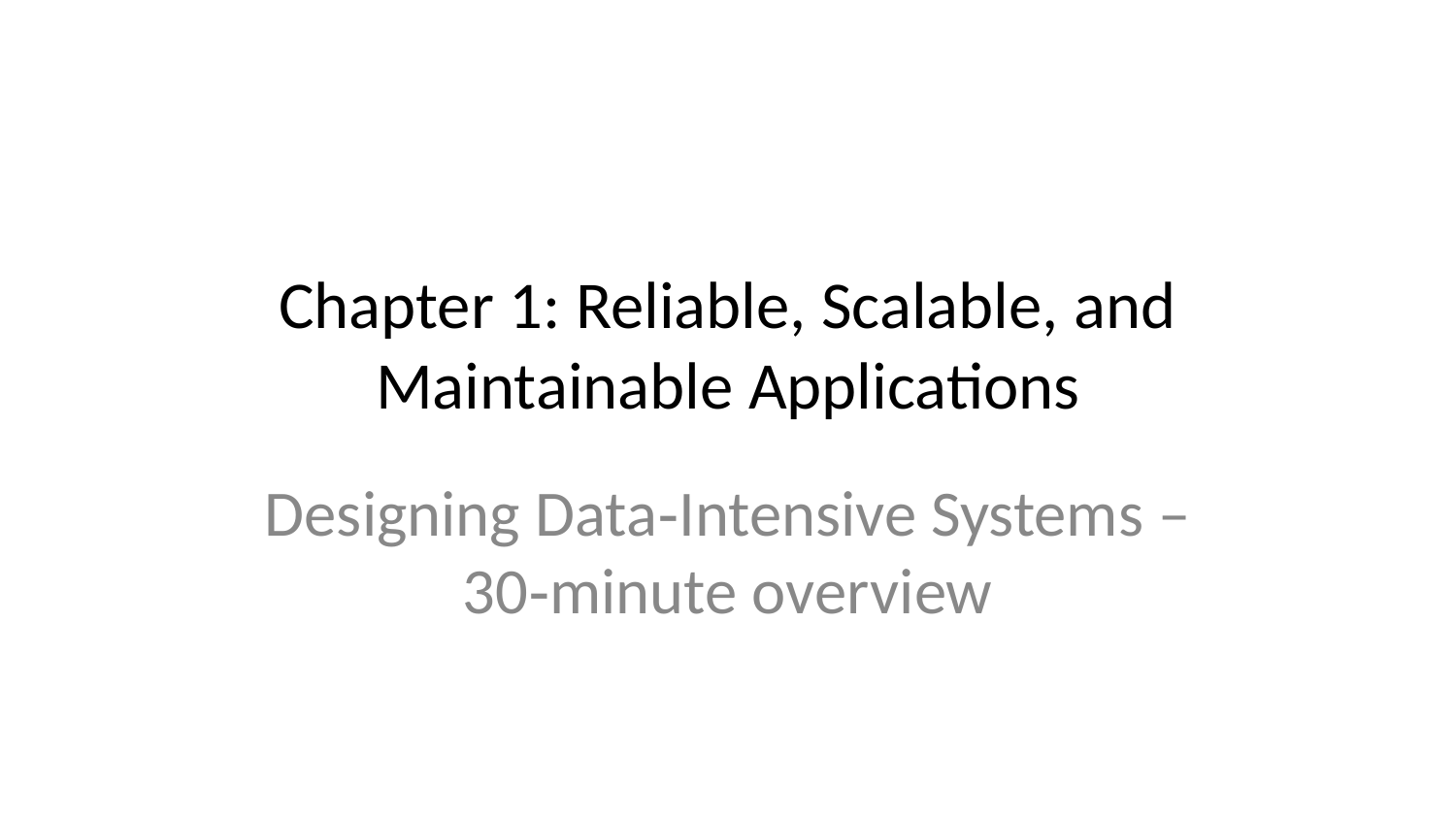

# Chapter 1: Reliable, Scalable, and Maintainable Applications
Designing Data‑Intensive Systems – 30‑minute overview